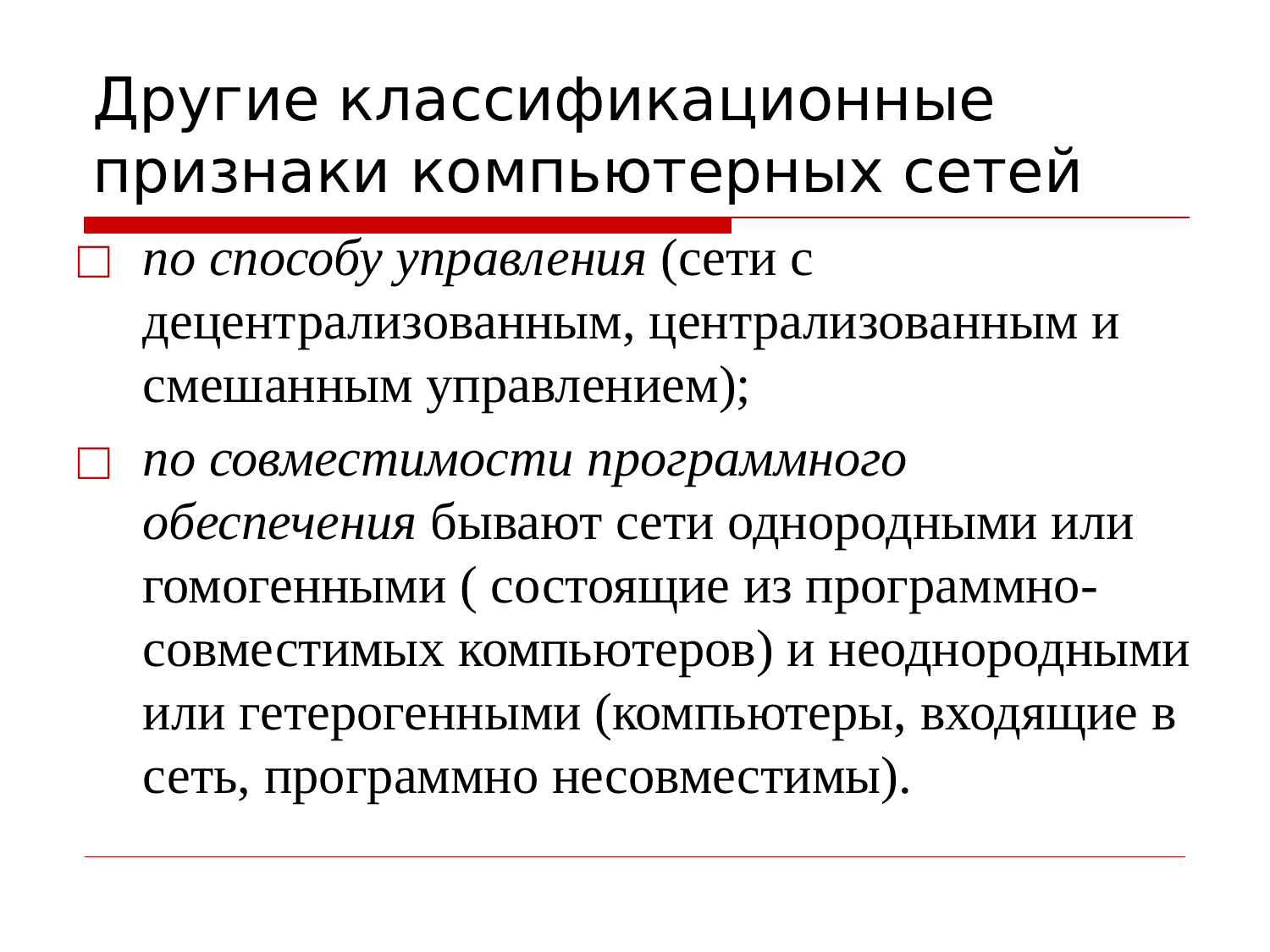

# Другие классификационные признаки компьютерных сетей
по способу управления (сети с децентрализованным, централизованным и смешанным управлением);
по совместимости программного обеспечения бывают сети однородными или гомогенными ( состоящие из программно-совместимых компьютеров) и неоднородными или гетерогенными (компьютеры, входящие в сеть, программно несовместимы).